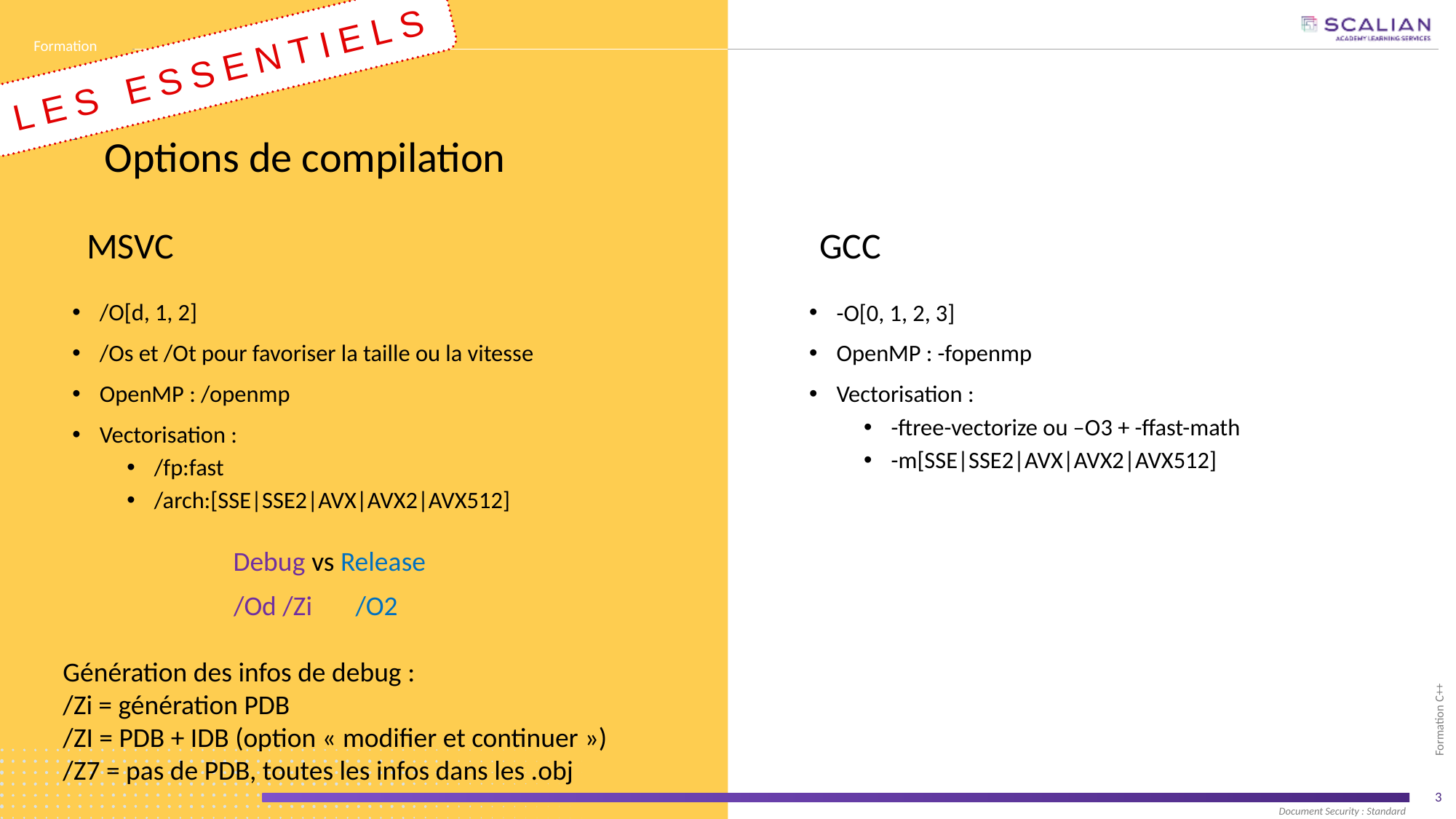

# Options de compilation
MSVC
GCC
-O[0, 1, 2, 3]
OpenMP : -fopenmp
Vectorisation :
-ftree-vectorize ou –O3 + -ffast-math
-m[SSE|SSE2|AVX|AVX2|AVX512]

/O[d, 1, 2]
/Os et /Ot pour favoriser la taille ou la vitesse
OpenMP : /openmp
Vectorisation :
/fp:fast
/arch:[SSE|SSE2|AVX|AVX2|AVX512]

Debug vs Release
/Od /Zi       /O2
Génération des infos de debug :
/Zi = génération PDB
/ZI = PDB + IDB (option « modifier et continuer »)
/Z7 = pas de PDB, toutes les infos dans les .obj